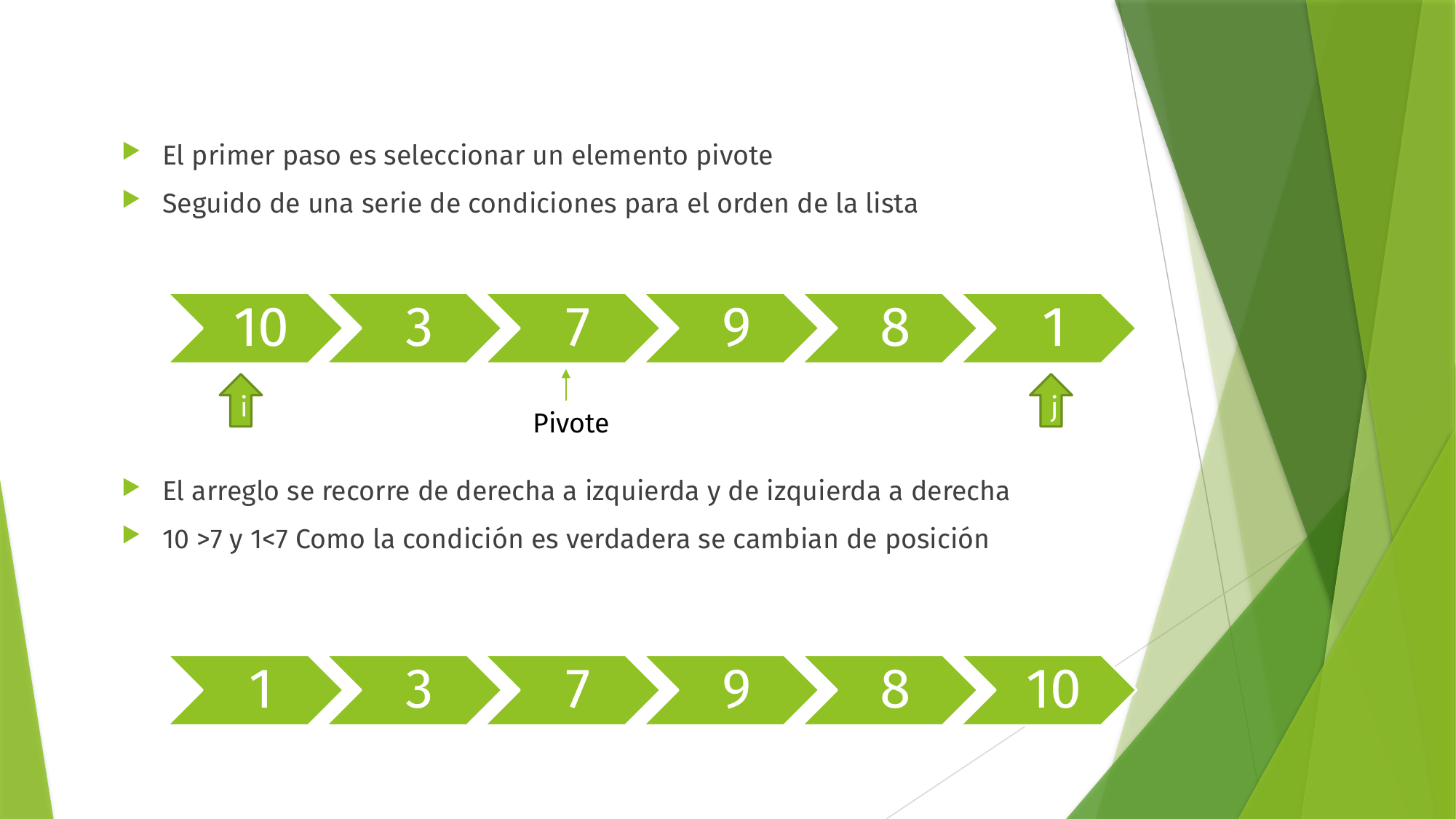

El primer paso es seleccionar un elemento pivote
Seguido de una serie de condiciones para el orden de la lista

El arreglo se recorre de derecha a izquierda y de izquierda a derecha
10 >7 y 1<7 Como la condición es verdadera se cambian de posición

10
3
7
9
8
1
i
j
Pivote
1
3
7
9
8
10